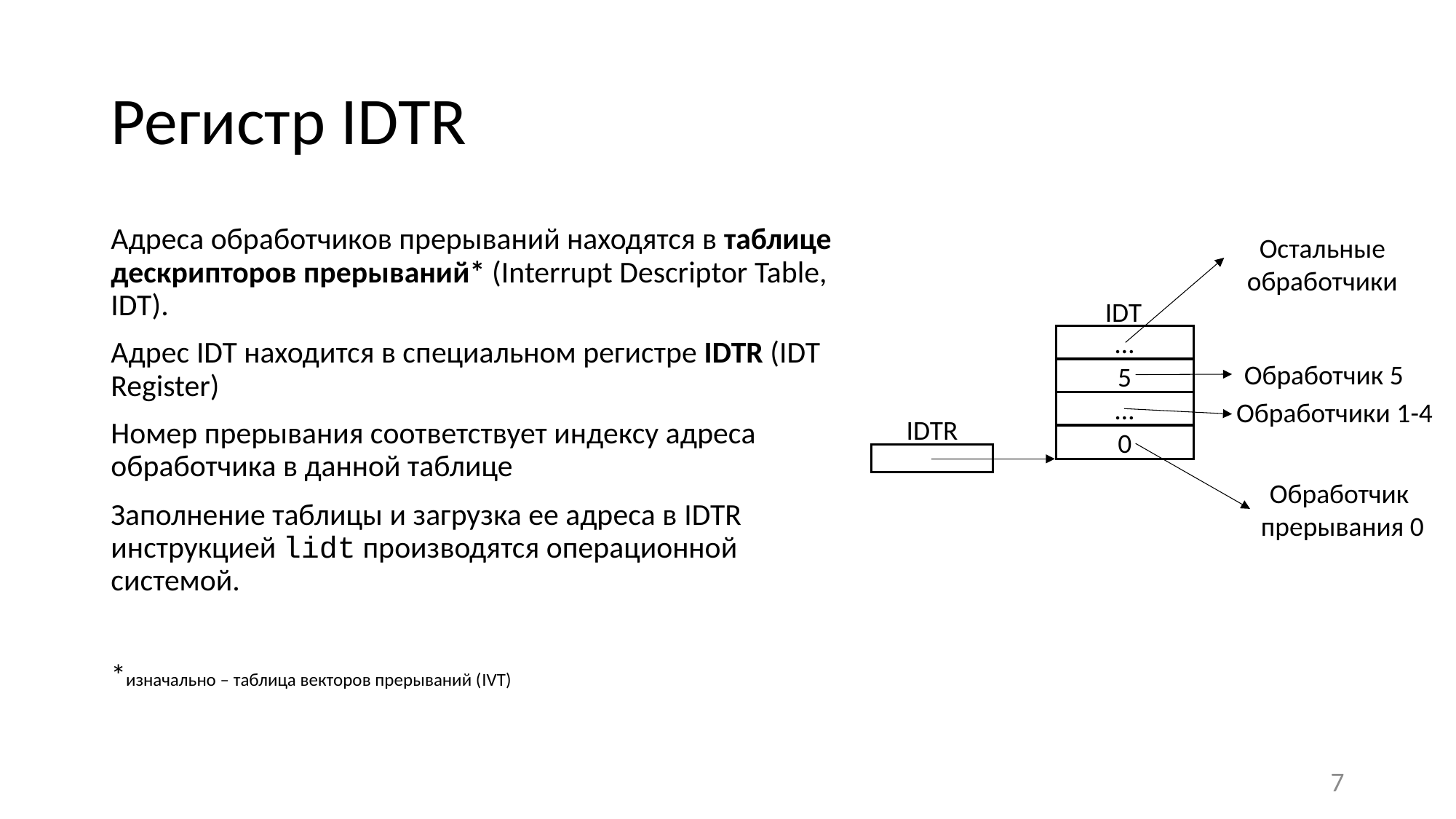

# Регистр IDTR
Адреса обработчиков прерываний находятся в таблице дескрипторов прерываний* (Interrupt Descriptor Table, IDT).
Адрес IDT находится в специальном регистре IDTR (IDT Register)
Номер прерывания соответствует индексу адреса обработчика в данной таблице
Заполнение таблицы и загрузка ее адреса в IDTR инструкцией lidt производятся операционной системой.

*изначально – таблица векторов прерываний (IVT)
Остальные
обработчики
IDT
…
Обработчик 5
5
Обработчики 1-4
…
IDTR
0

Обработчик
прерывания 0
7